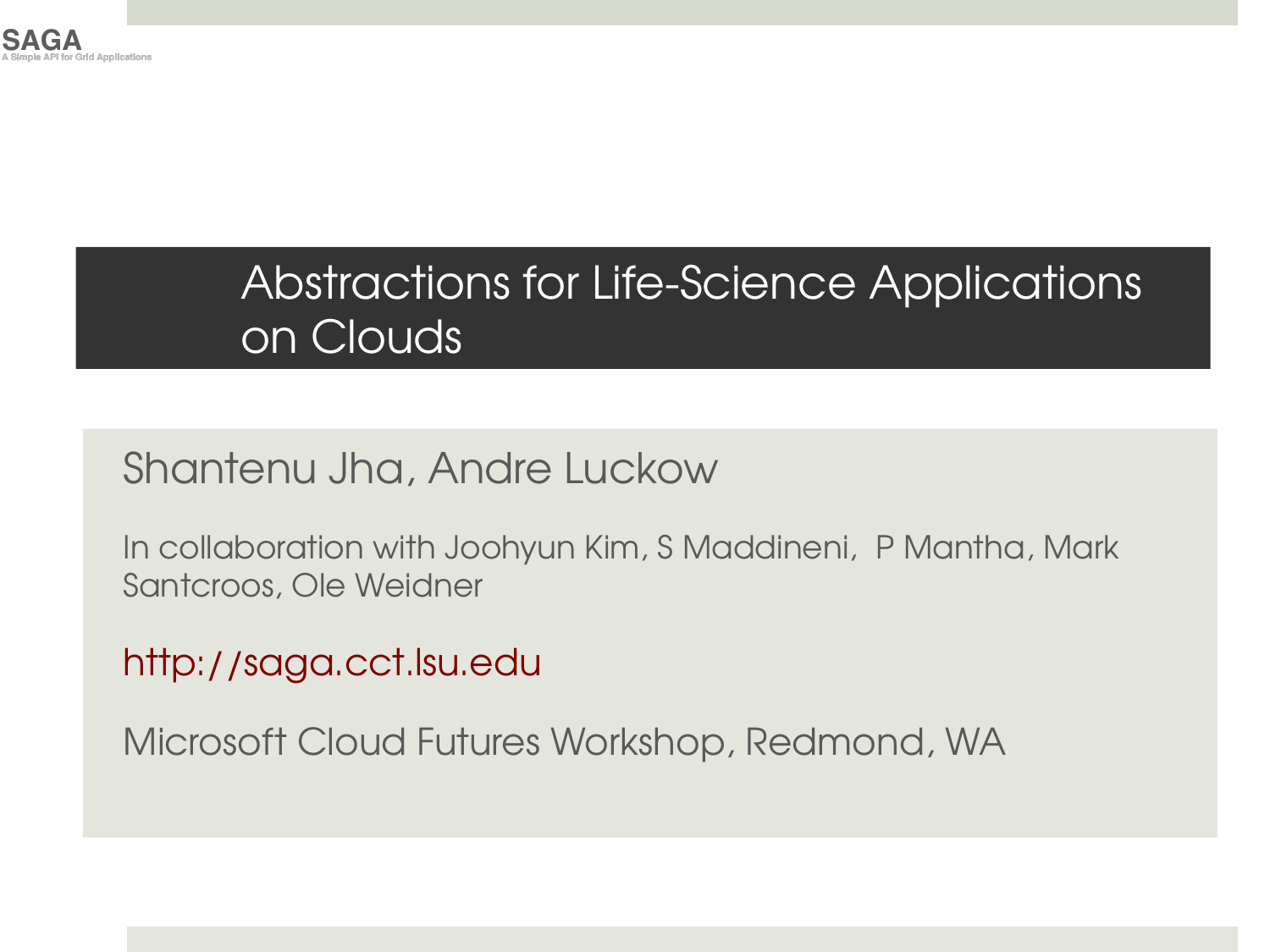

# Abstractions for Life-Science Applications on Clouds
Shantenu Jha, Andre Luckow
In collaboration with Joohyun Kim, S Maddineni,  P Mantha, Mark Santcroos, Ole Weidner
http://saga.cct.lsu.edu
Microsoft Cloud Futures Workshop, Redmond, WA